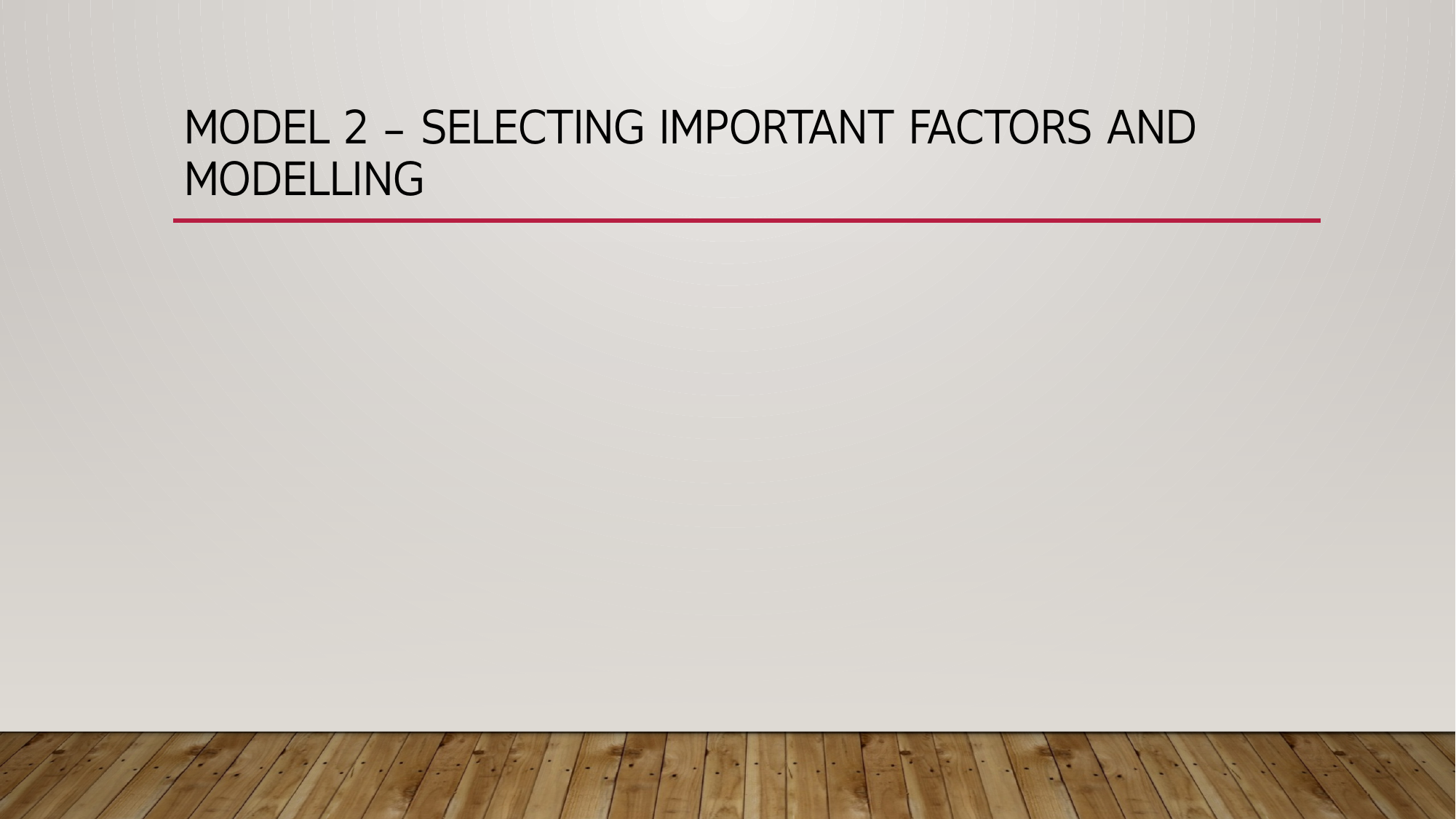

# Model 2 – Selecting important factors and modelling